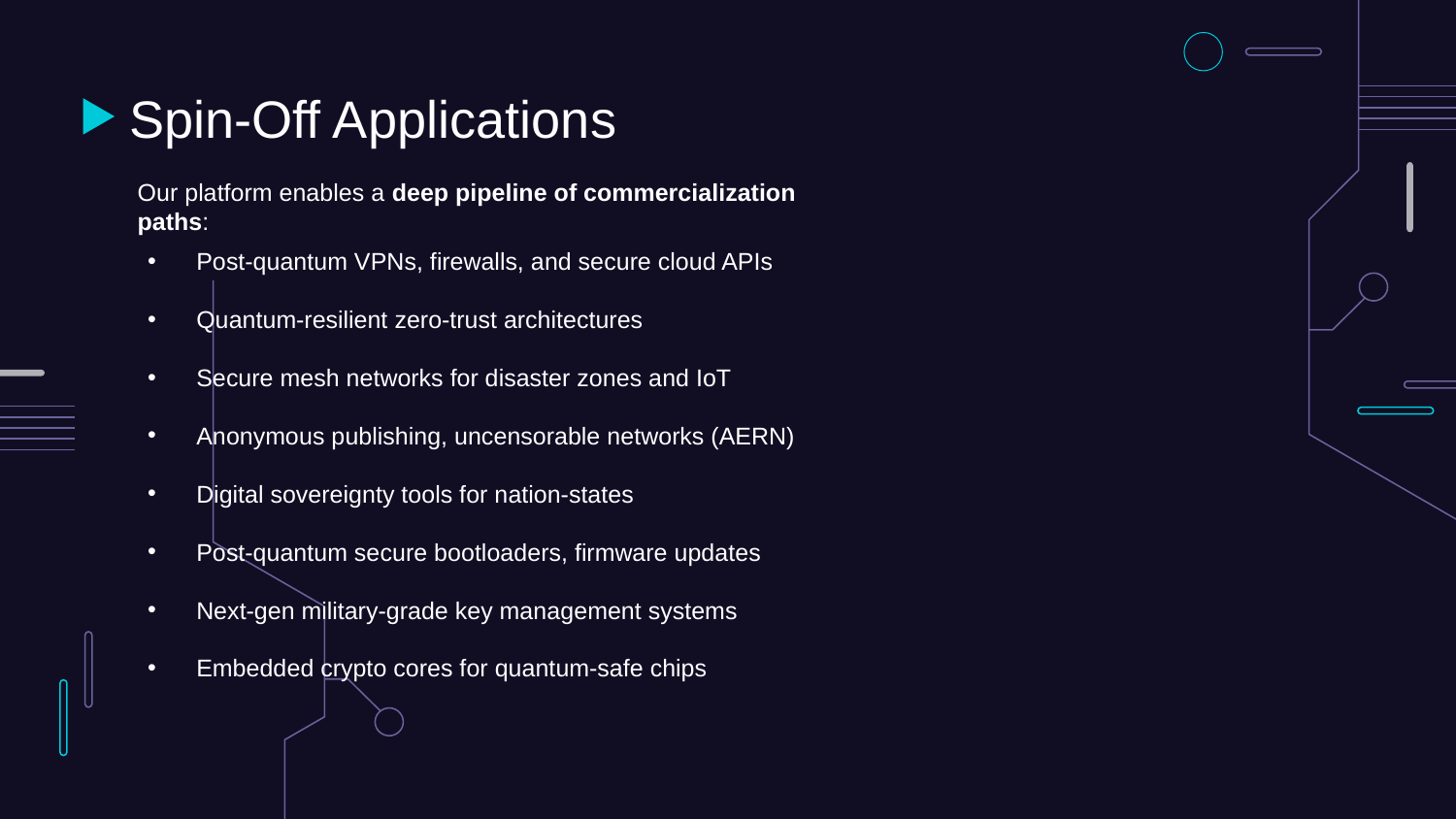

# Spin-Off Applications
Our platform enables a deep pipeline of commercialization paths:
Post-quantum VPNs, firewalls, and secure cloud APIs

Quantum-resilient zero-trust architectures

Secure mesh networks for disaster zones and IoT

Anonymous publishing, uncensorable networks (AERN)

Digital sovereignty tools for nation-states

Post-quantum secure bootloaders, firmware updates

Next-gen military-grade key management systems

Embedded crypto cores for quantum-safe chips